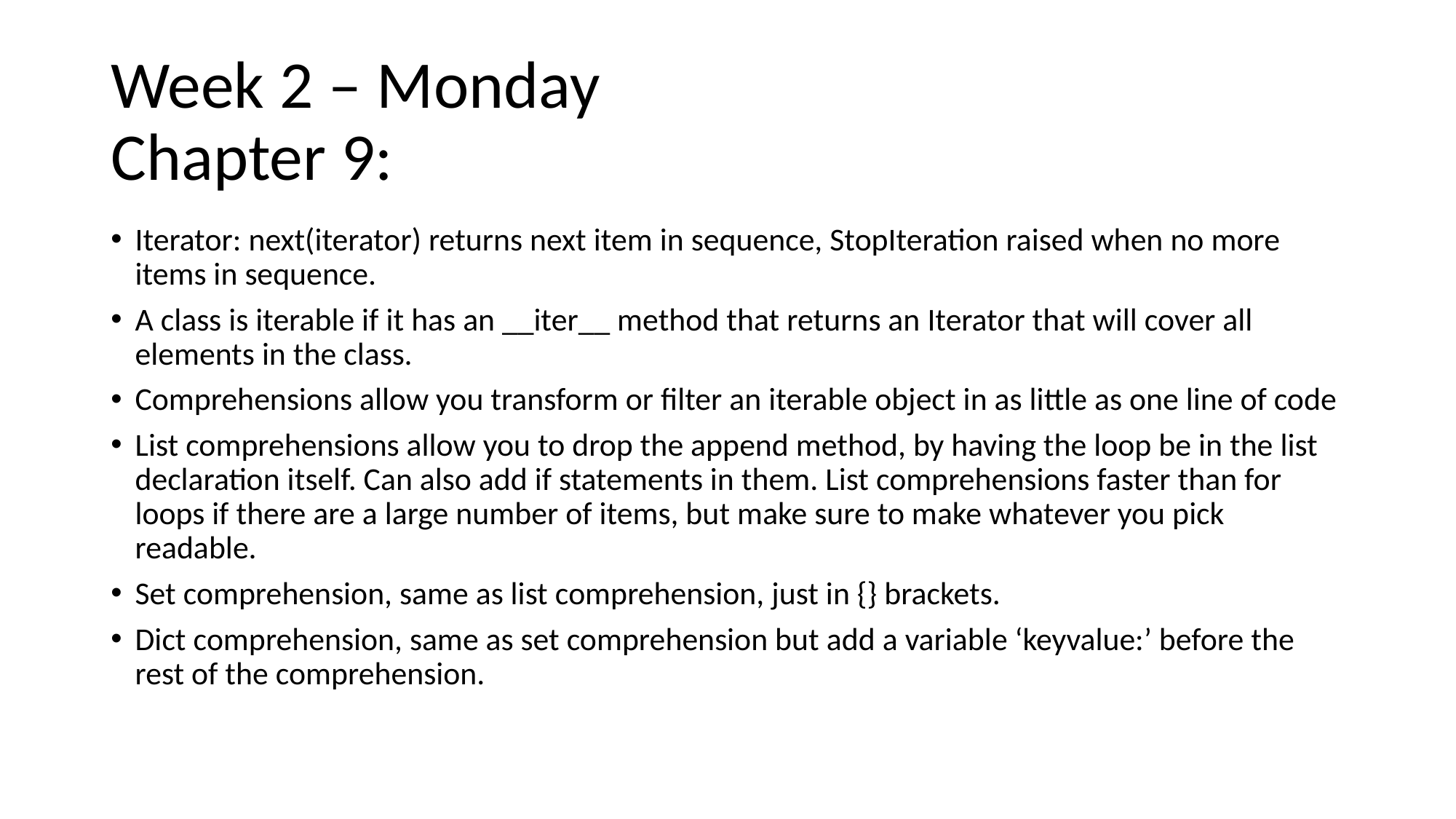

# Week 2 – Monday Chapter 9:
Iterator: next(iterator) returns next item in sequence, StopIteration raised when no more items in sequence.
A class is iterable if it has an __iter__ method that returns an Iterator that will cover all elements in the class.
Comprehensions allow you transform or filter an iterable object in as little as one line of code
List comprehensions allow you to drop the append method, by having the loop be in the list declaration itself. Can also add if statements in them. List comprehensions faster than for loops if there are a large number of items, but make sure to make whatever you pick readable.
Set comprehension, same as list comprehension, just in {} brackets.
Dict comprehension, same as set comprehension but add a variable ‘keyvalue:’ before the rest of the comprehension.